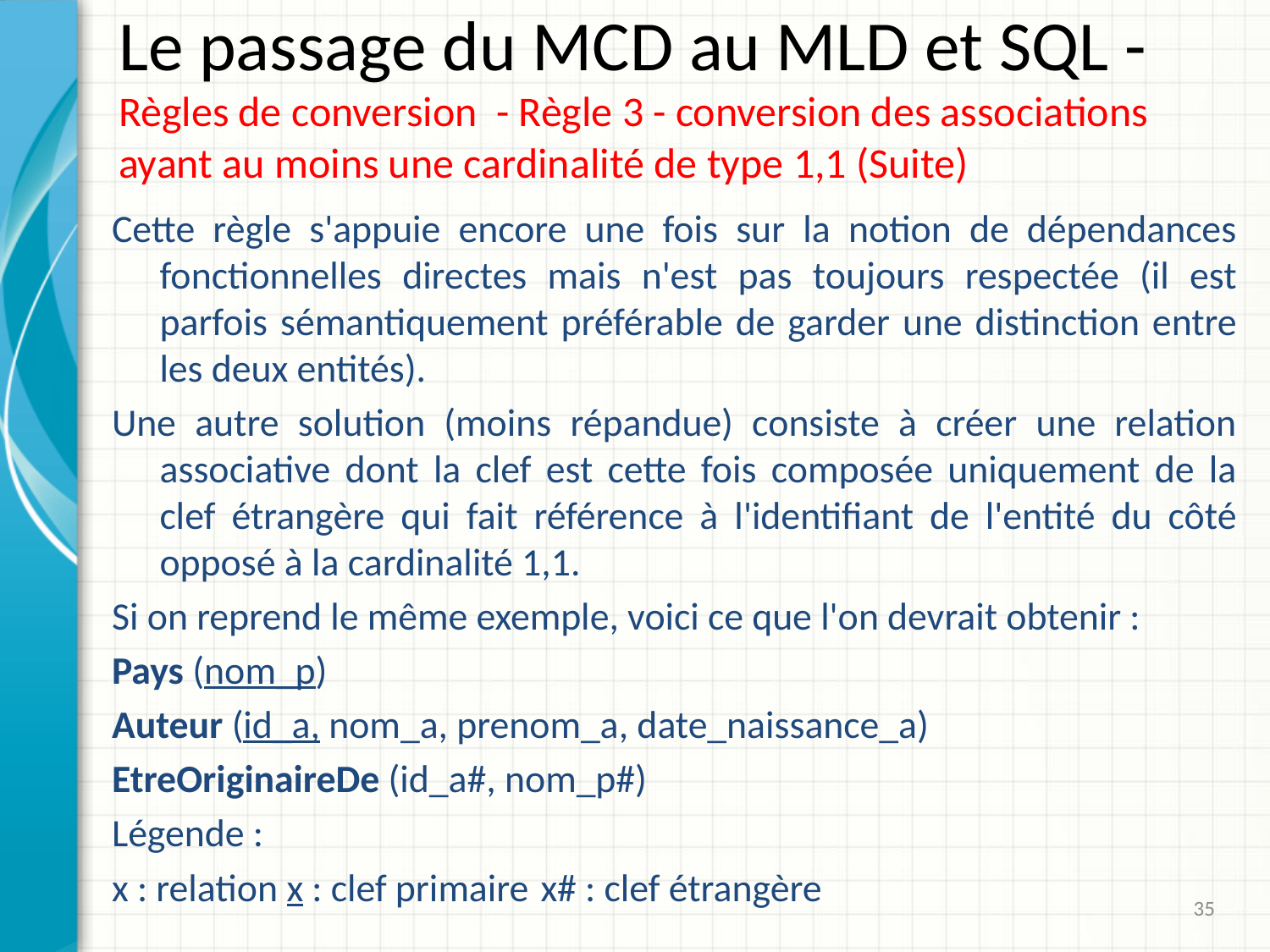

# Le passage du MCD au MLD et SQL - Règles de conversion  - Règle 3 - conversion des associations ayant au moins une cardinalité de type 1,1 (Suite)
Cette règle s'appuie encore une fois sur la notion de dépendances fonctionnelles directes mais n'est pas toujours respectée (il est parfois sémantiquement préférable de garder une distinction entre les deux entités).
Une autre solution (moins répandue) consiste à créer une relation associative dont la clef est cette fois composée uniquement de la clef étrangère qui fait référence à l'identifiant de l'entité du côté opposé à la cardinalité 1,1.
Si on reprend le même exemple, voici ce que l'on devrait obtenir :
Pays (nom_p)
Auteur (id_a, nom_a, prenom_a, date_naissance_a)
EtreOriginaireDe (id_a#, nom_p#)
Légende :
x : relation	x : clef primaire 	x# : clef étrangère

35